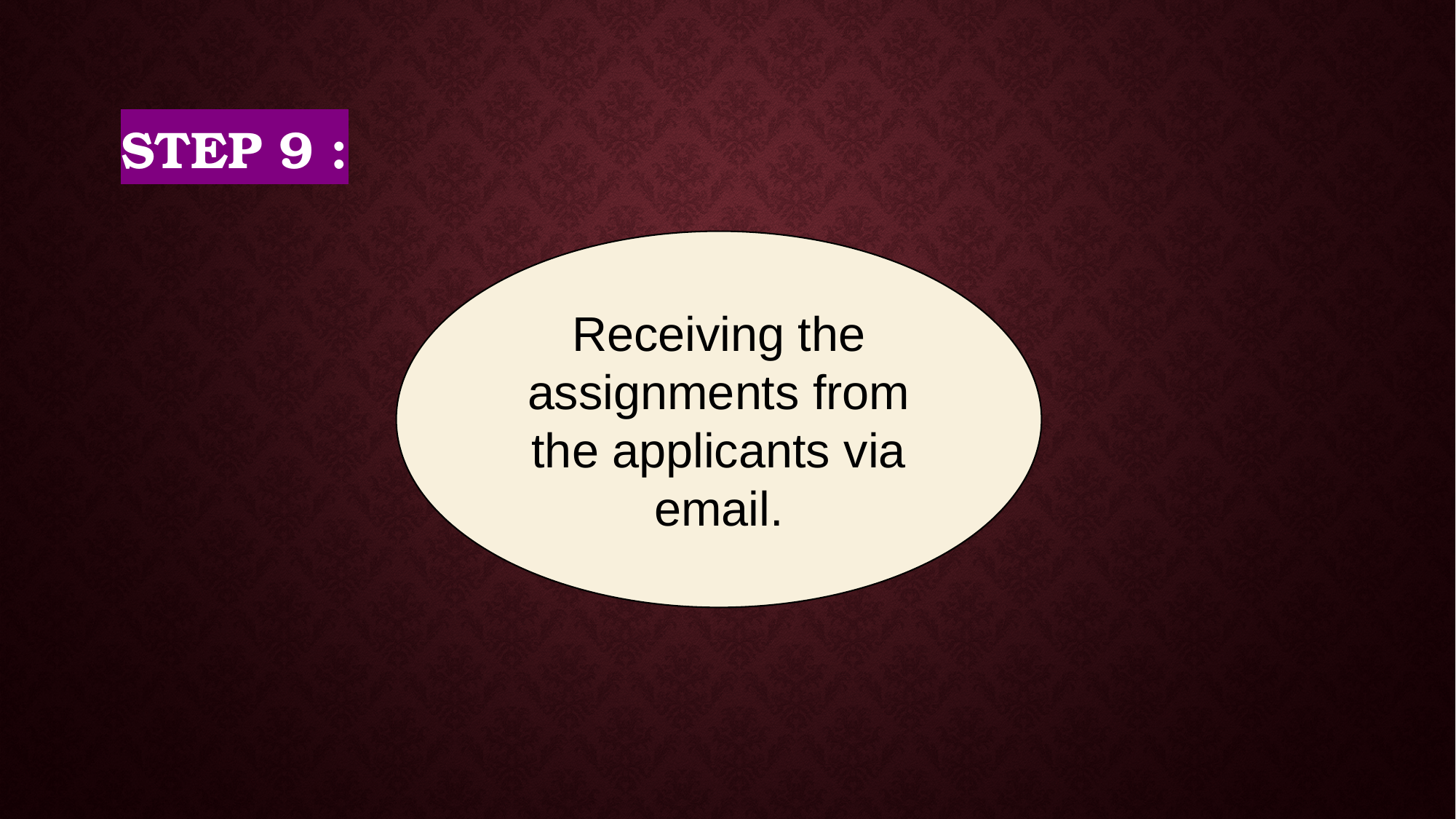

# Step 9 :
Receiving the assignments from the applicants via email.